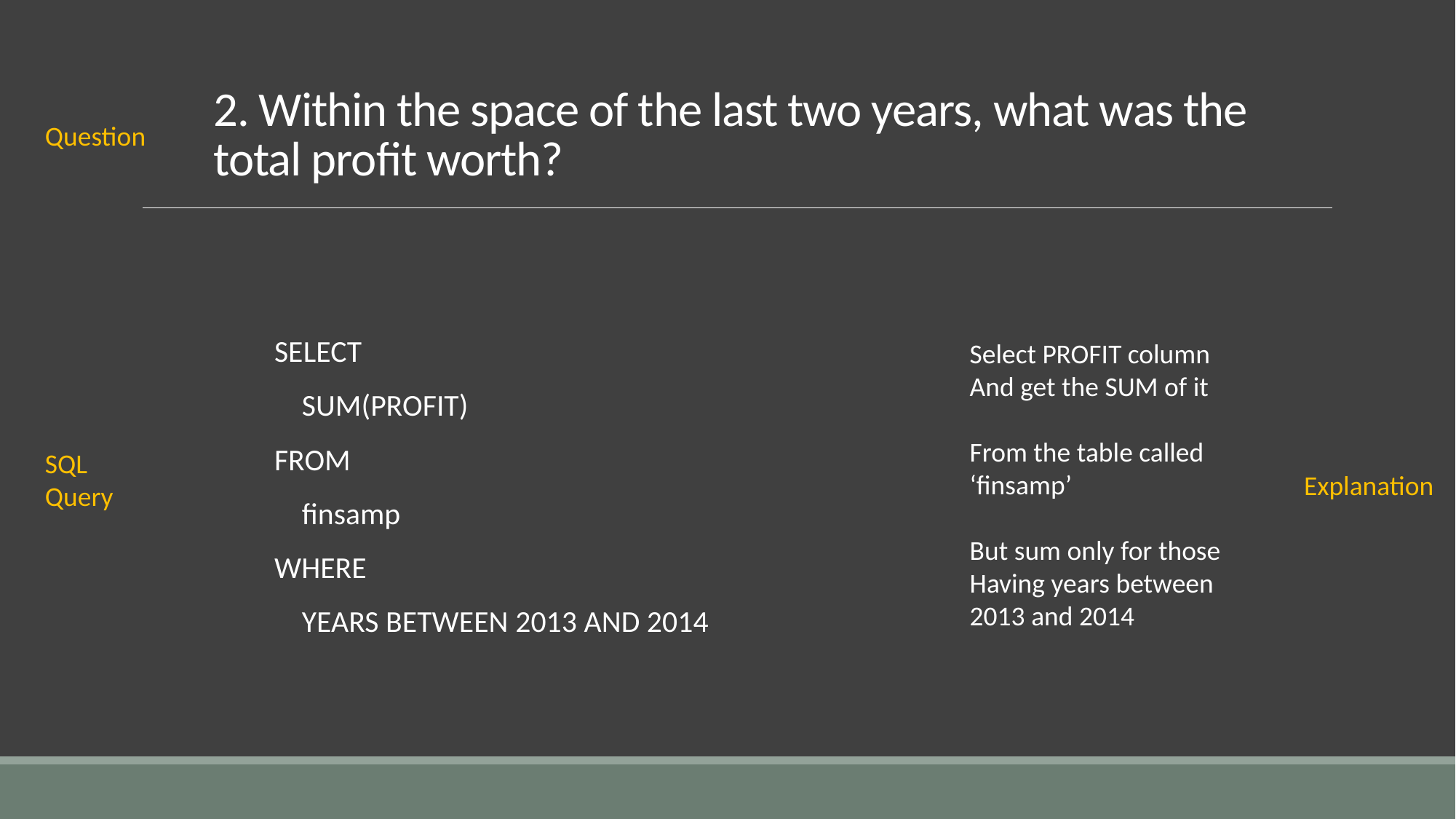

Question

SQL Query
# 2. Within the space of the last two years, what was the total profit worth?
SELECT
    SUM(PROFIT)
FROM
    finsamp
WHERE
    YEARS BETWEEN 2013 AND 2014
Select PROFIT column
And get the SUM of it

From the table called ‘finsamp’

But sum only for those
Having years between 2013 and 2014
Explanation